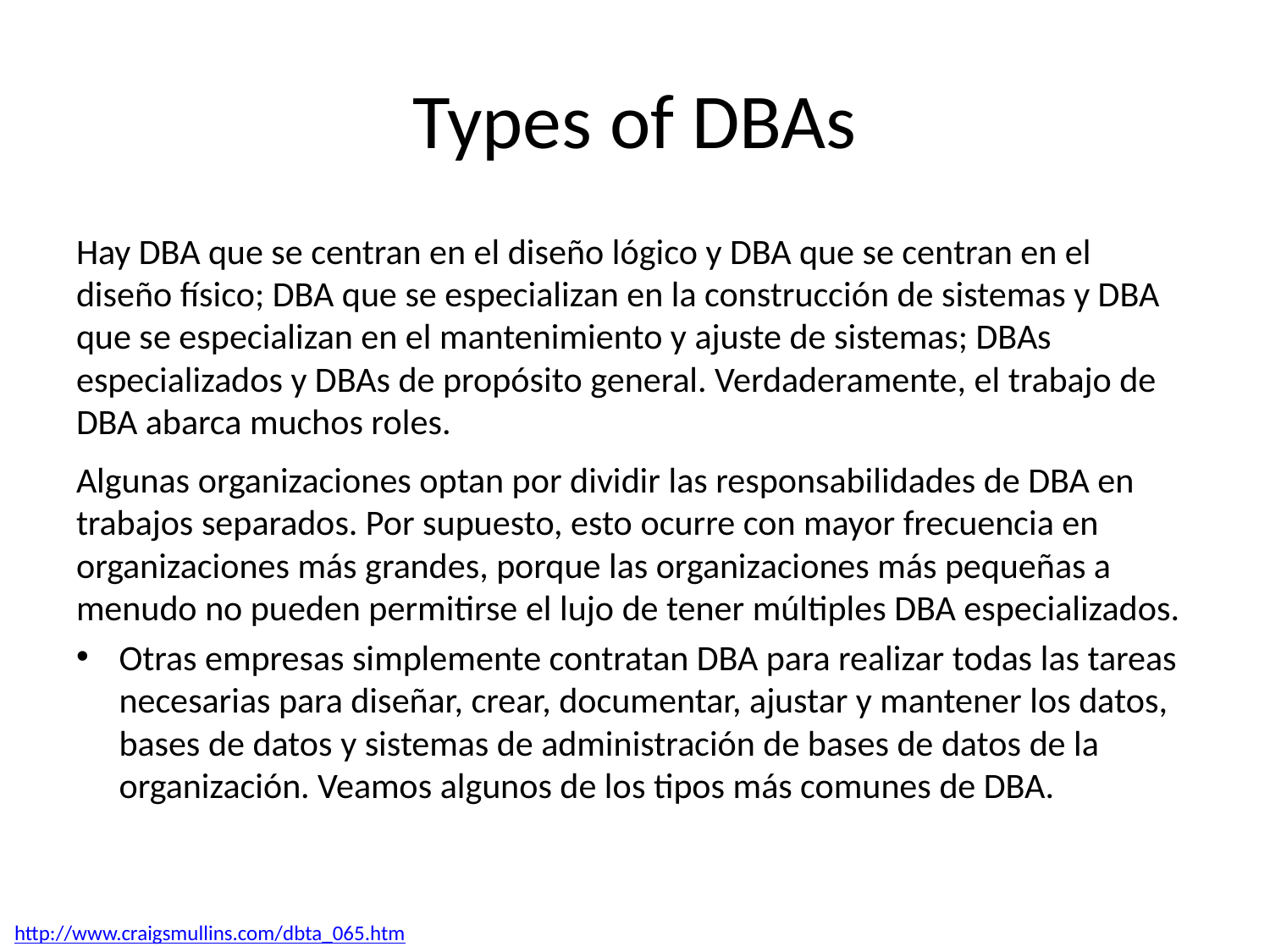

# Types of DBAs
Hay DBA que se centran en el diseño lógico y DBA que se centran en el diseño físico; DBA que se especializan en la construcción de sistemas y DBA que se especializan en el mantenimiento y ajuste de sistemas; DBAs especializados y DBAs de propósito general. Verdaderamente, el trabajo de DBA abarca muchos roles.
Algunas organizaciones optan por dividir las responsabilidades de DBA en trabajos separados. Por supuesto, esto ocurre con mayor frecuencia en organizaciones más grandes, porque las organizaciones más pequeñas a menudo no pueden permitirse el lujo de tener múltiples DBA especializados.
Otras empresas simplemente contratan DBA para realizar todas las tareas necesarias para diseñar, crear, documentar, ajustar y mantener los datos, bases de datos y sistemas de administración de bases de datos de la organización. Veamos algunos de los tipos más comunes de DBA.
http://www.craigsmullins.com/dbta_065.htm